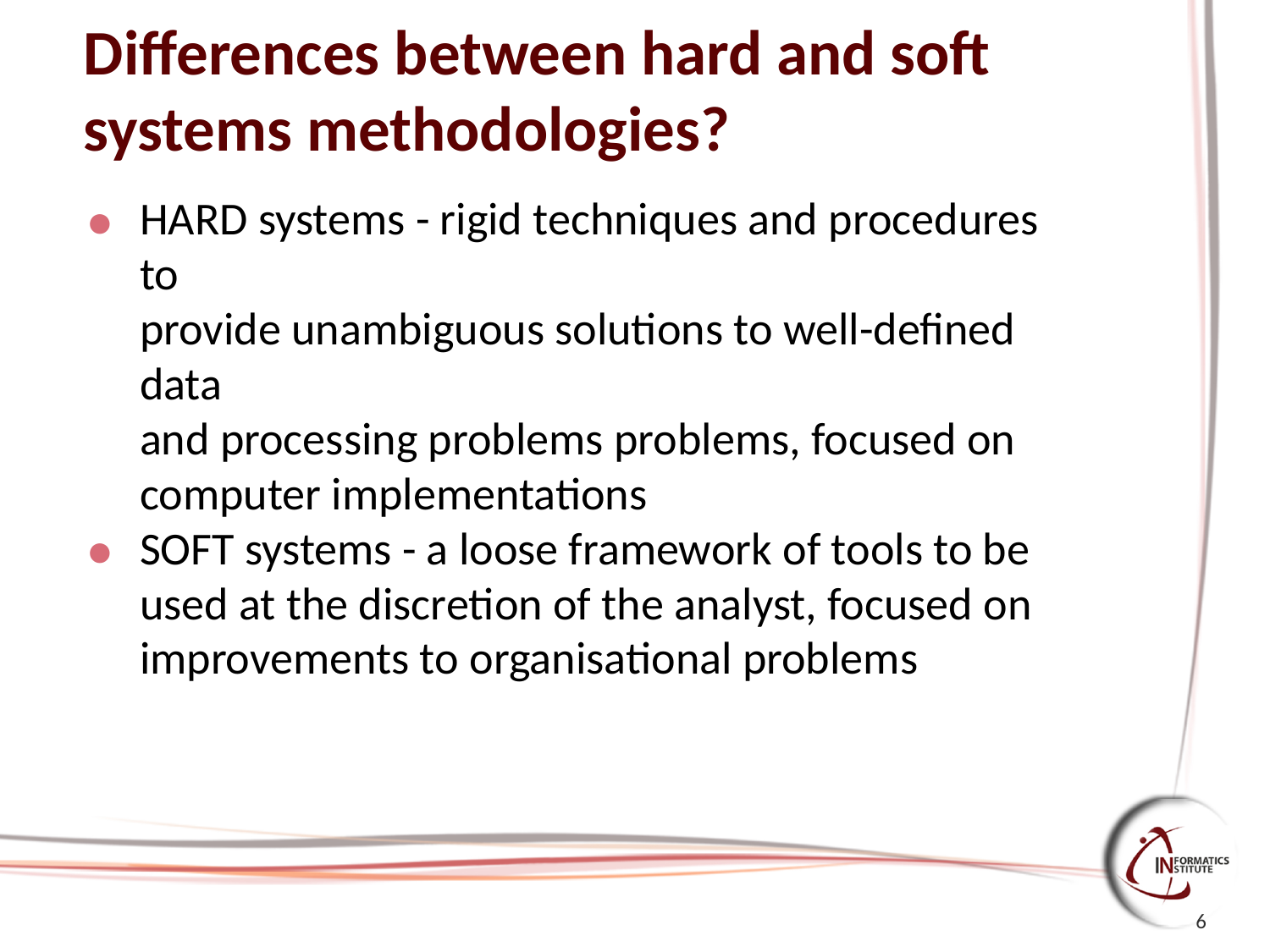

# Differences between hard and soft systems methodologies?
HARD systems - rigid techniques and procedures to
provide unambiguous solutions to well-defined data
and processing problems problems, focused on
computer implementations
SOFT systems - a loose framework of tools to be
used at the discretion of the analyst, focused on
improvements to organisational problems
6